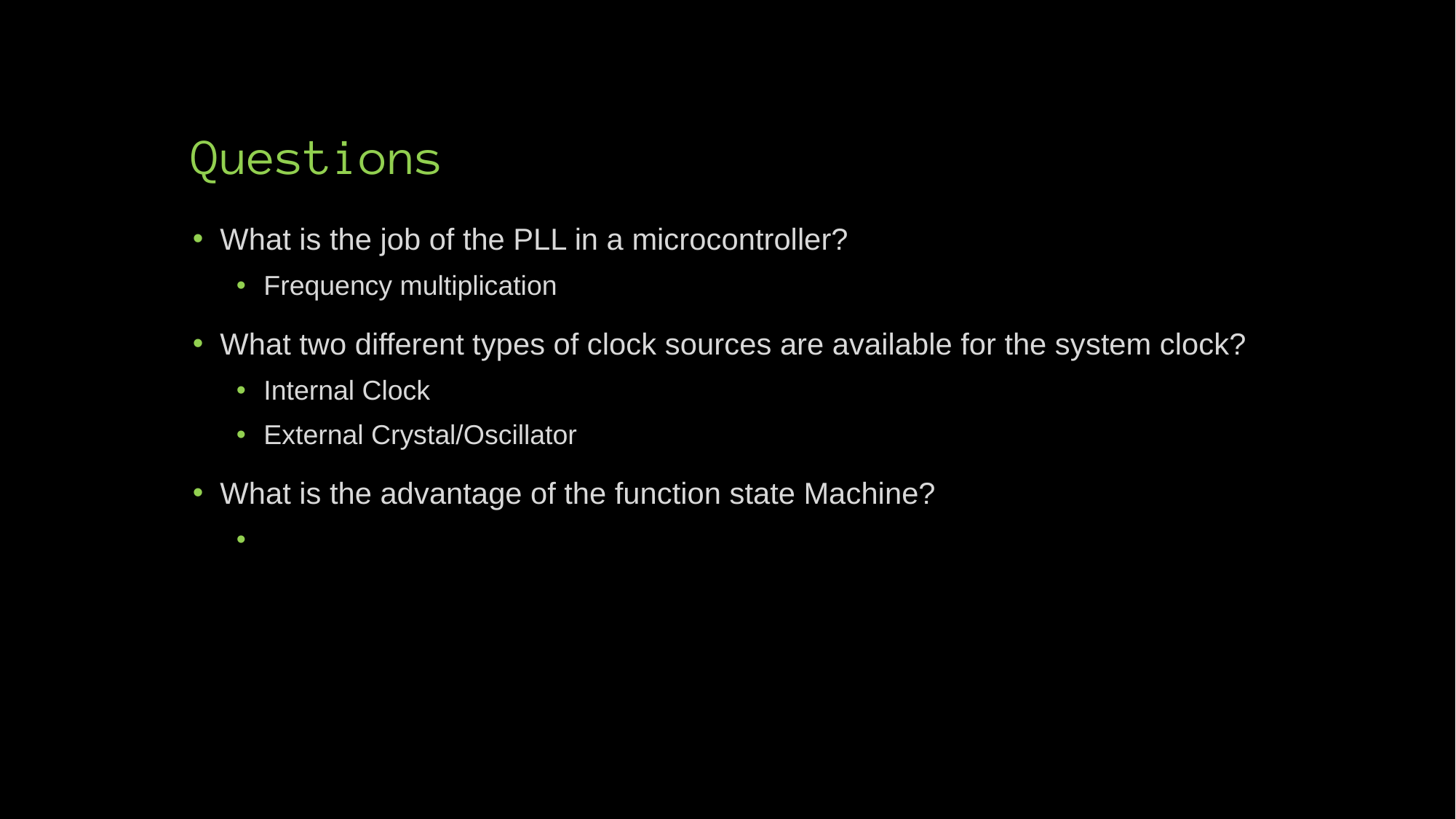

# Questions
What is the job of the PLL in a microcontroller?
Frequency multiplication
What two different types of clock sources are available for the system clock?
Internal Clock
External Crystal/Oscillator
What is the advantage of the function state Machine?
No global variable needed